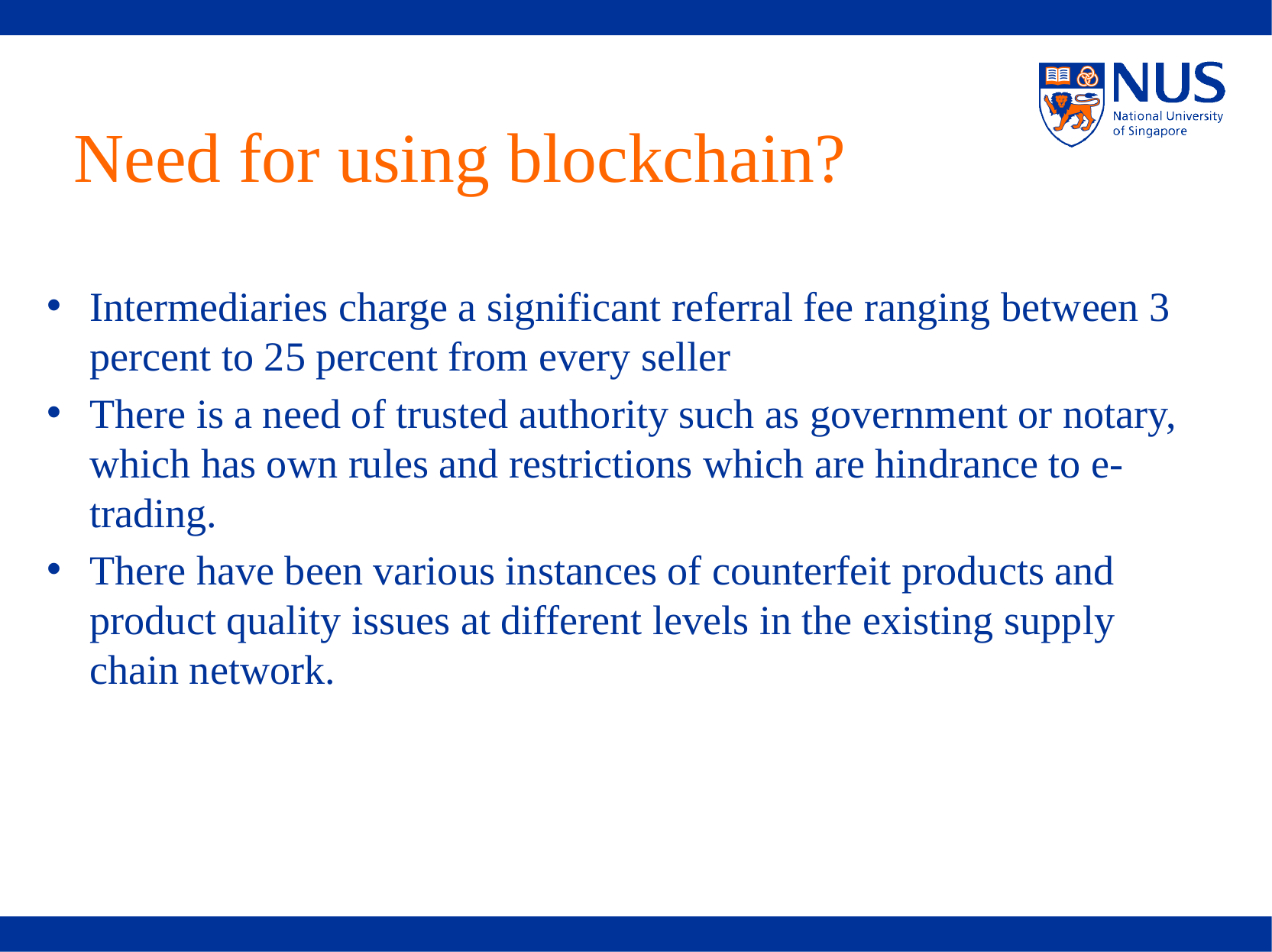

# Need for using blockchain?
Intermediaries charge a significant referral fee ranging between 3 percent to 25 percent from every seller
There is a need of trusted authority such as government or notary, which has own rules and restrictions which are hindrance to e-trading.
There have been various instances of counterfeit products and product quality issues at different levels in the existing supply chain network.